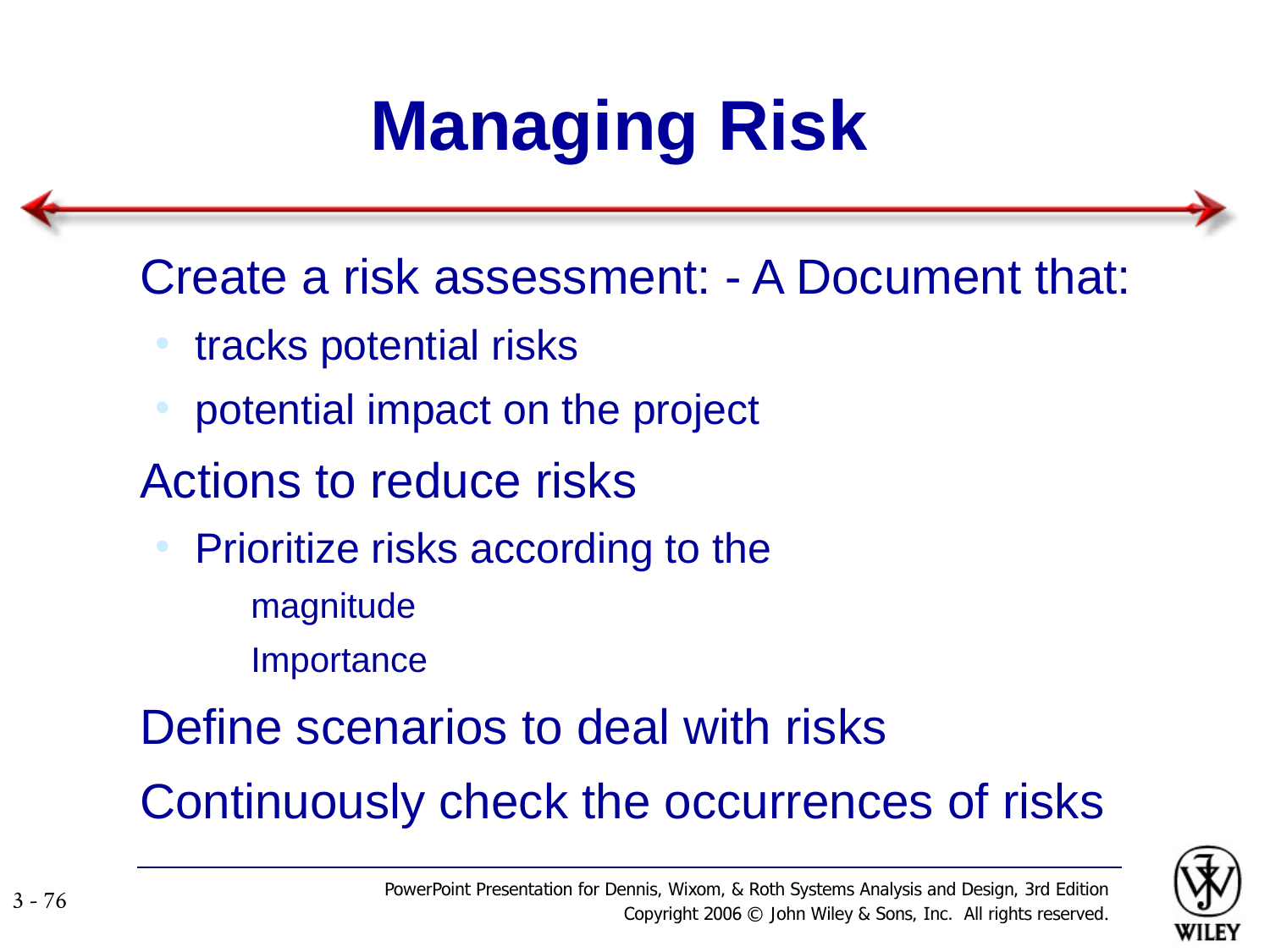

# Managing Risk
Create a risk assessment: - A Document that:
tracks potential risks
potential impact on the project
Actions to reduce risks
Prioritize risks according to the
magnitude
Importance
Define scenarios to deal with risks
Continuously check the occurrences of risks
PowerPoint Presentation for Dennis, Wixom, & Roth Systems Analysis and Design, 3rd Edition
Copyright 2006 © John Wiley & Sons, Inc.  All rights reserved.
3 - 76